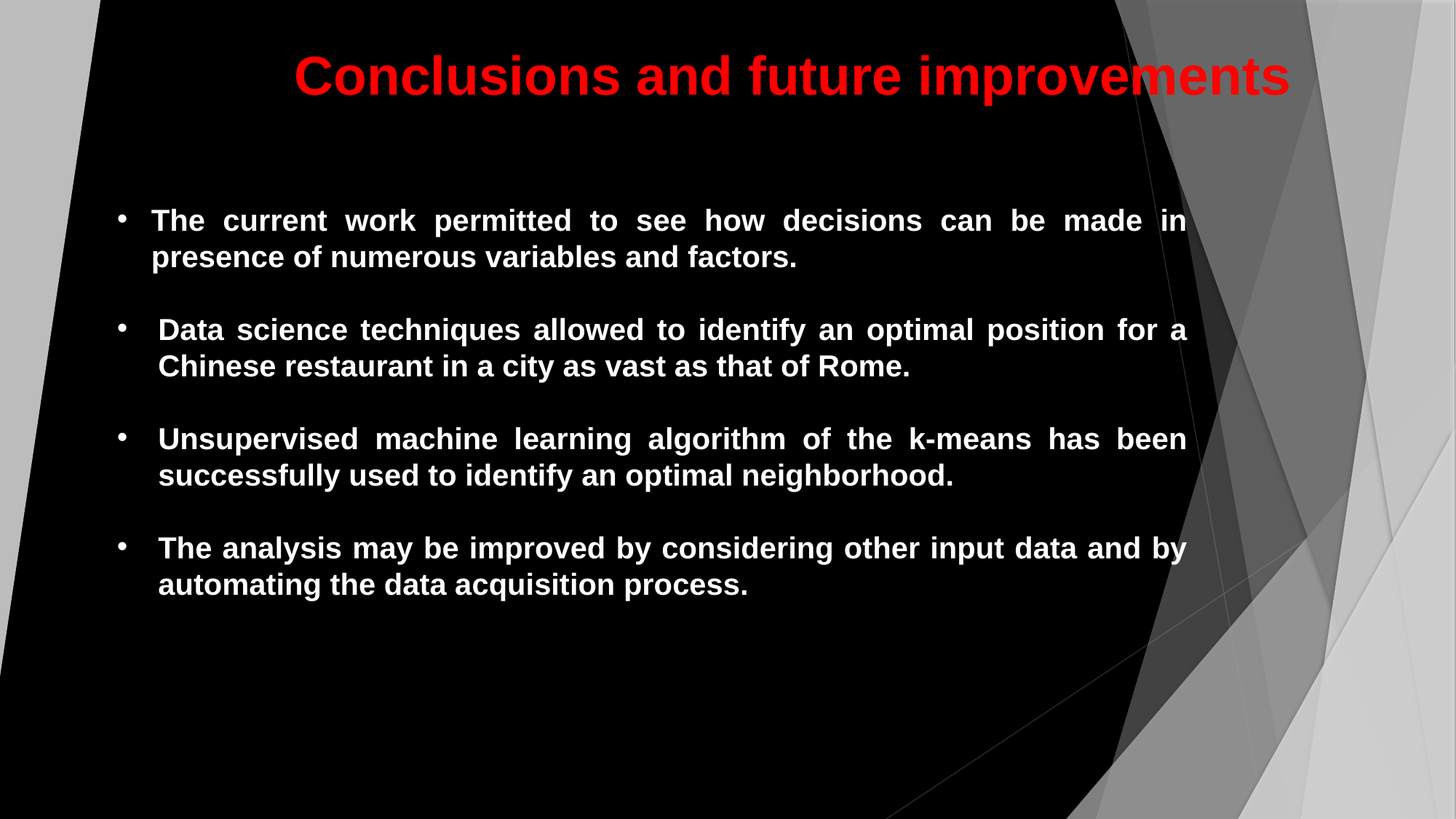

Conclusions and future improvements
The current work permitted to see how decisions can be made in presence of numerous variables and factors.

Data science techniques allowed to identify an optimal position for a Chinese restaurant in a city as vast as that of Rome.

Unsupervised machine learning algorithm of the k-means has been successfully used to identify an optimal neighborhood.

The analysis may be improved by considering other input data and by automating the data acquisition process.